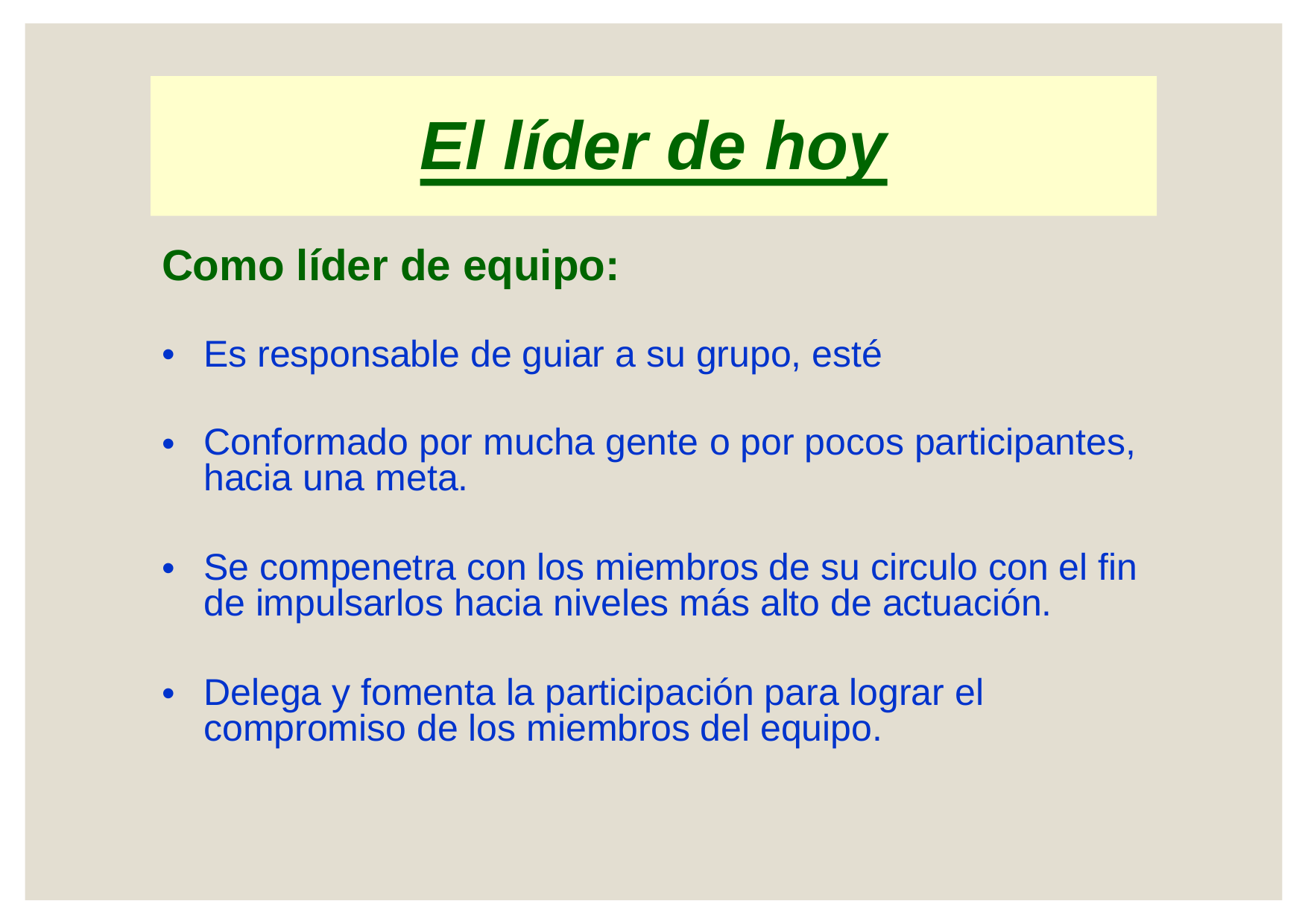

El líder de hoy

Como líder de equipo:
•
Es responsable de guiar a su grupo, esté
•
Conformado por mucha gente o por pocos participantes, hacia una meta.
•
Se compenetra con los miembros de su circulo con el fin de impulsarlos hacia niveles más alto de actuación.
•
Delega y fomenta la participación para lograr el compromiso de los miembros del equipo.